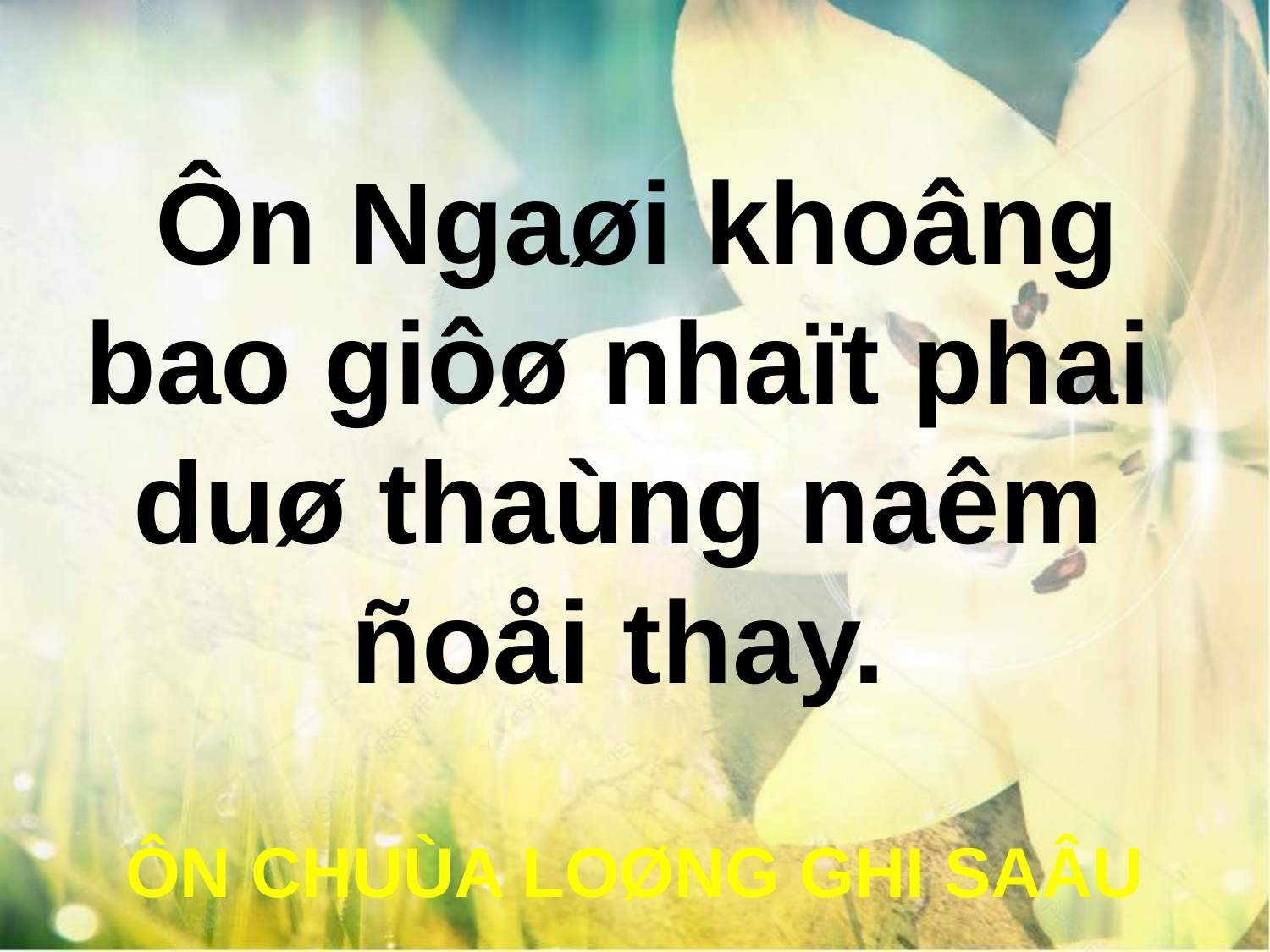

Ôn Ngaøi khoâng
bao giôø nhaït phai
duø thaùng naêm
ñoåi thay.
ÔN CHUÙA LOØNG GHI SAÂU